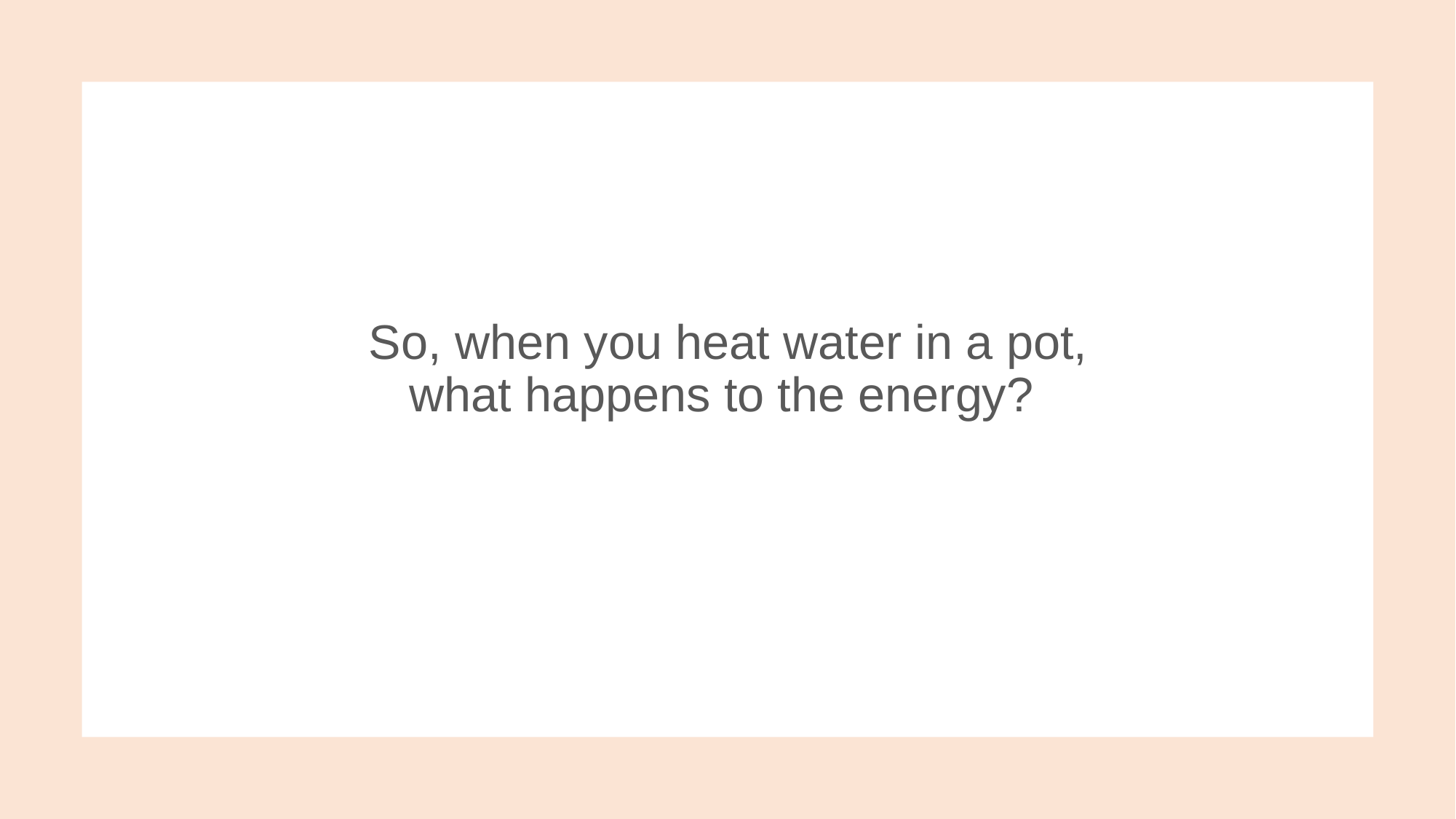

# So, when you heat water in a pot, what happens to the energy?